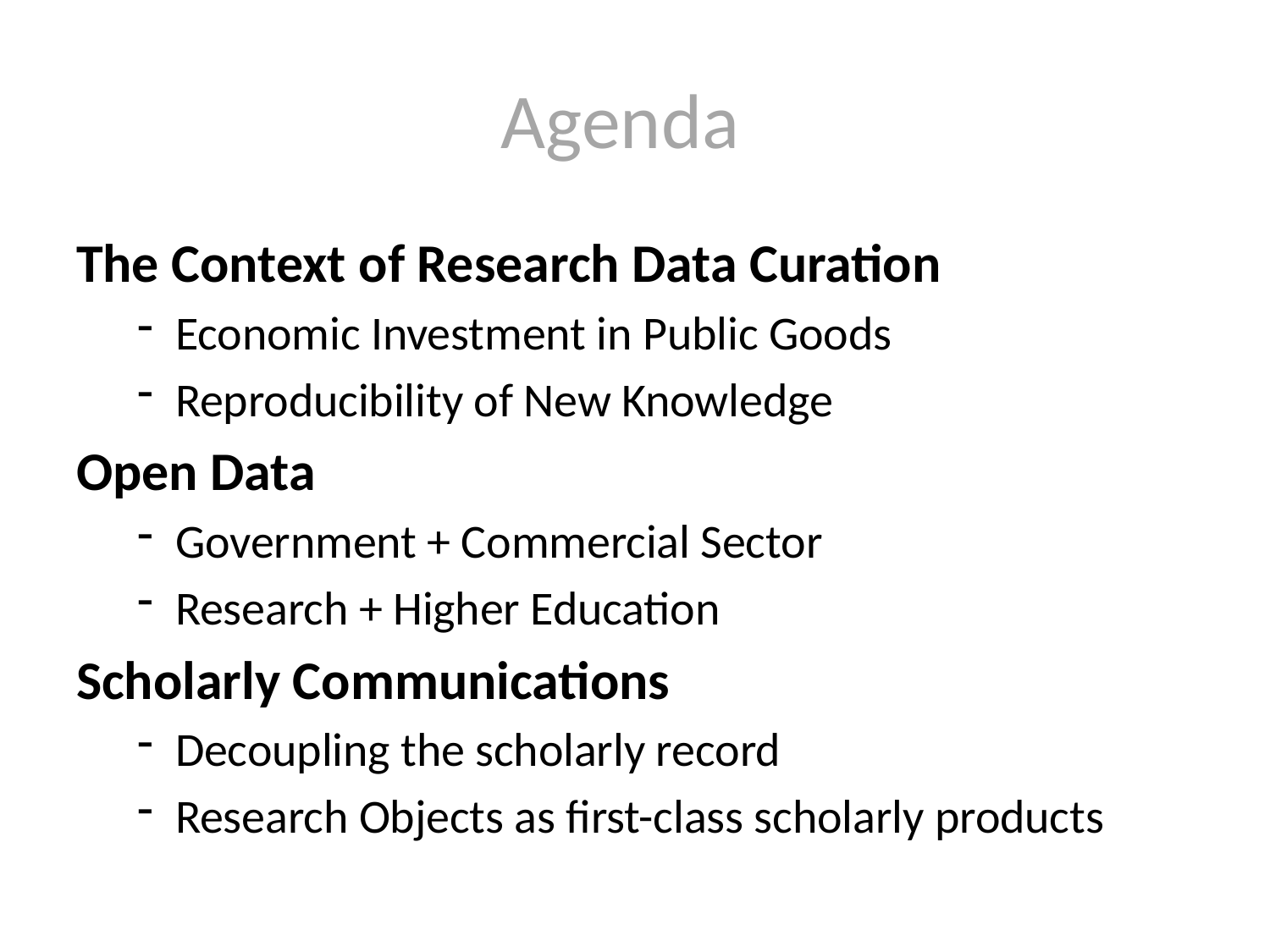

# Agenda
The Context of Research Data Curation
Economic Investment in Public Goods
Reproducibility of New Knowledge
Open Data
Government + Commercial Sector
Research + Higher Education
Scholarly Communications
Decoupling the scholarly record
Research Objects as first-class scholarly products